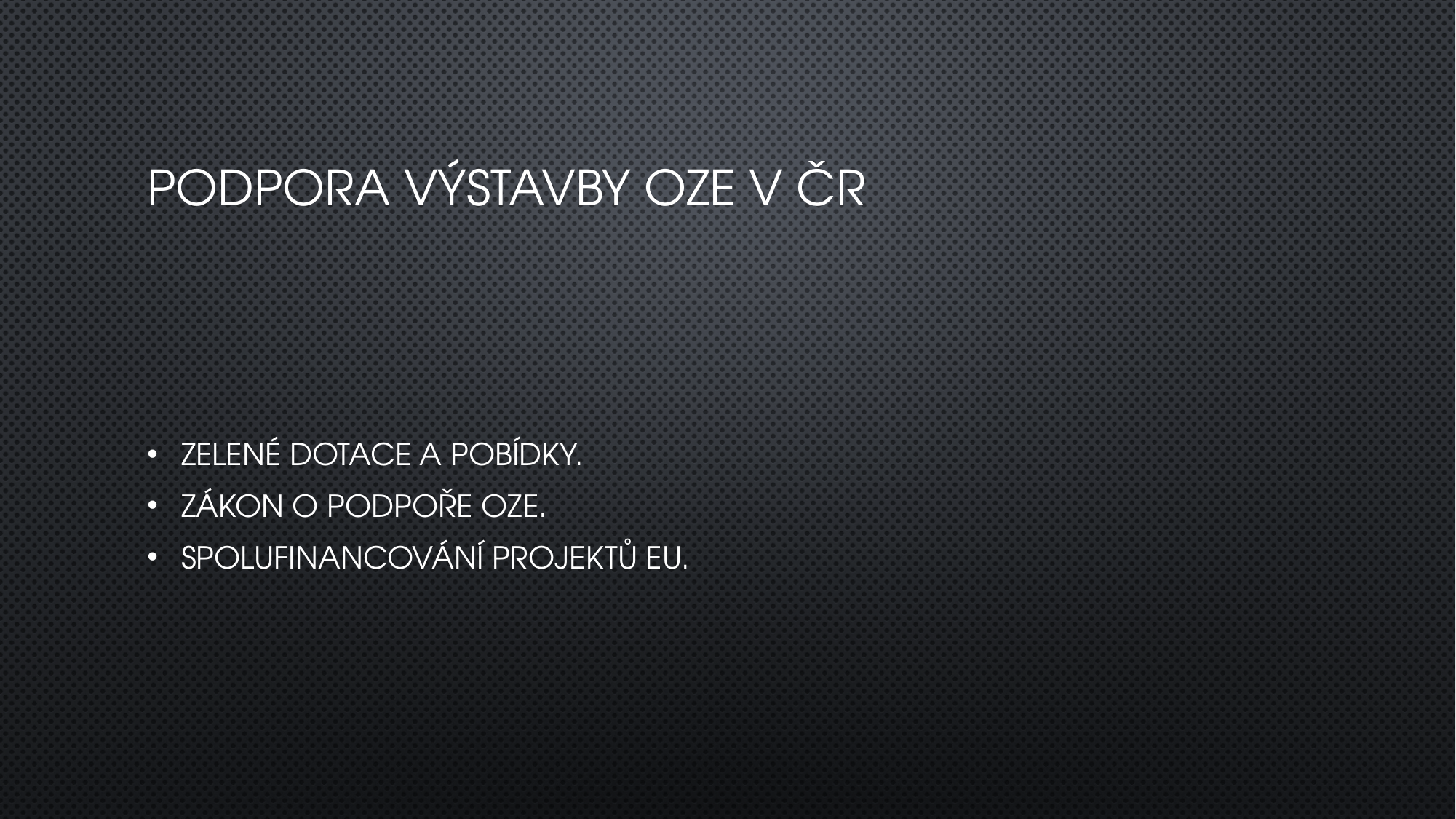

# Podpora výstavby OZE v ČR
Zelené dotace a pobídky.
Zákon o podpoře OZE.
Spolufinancování projektů EU.